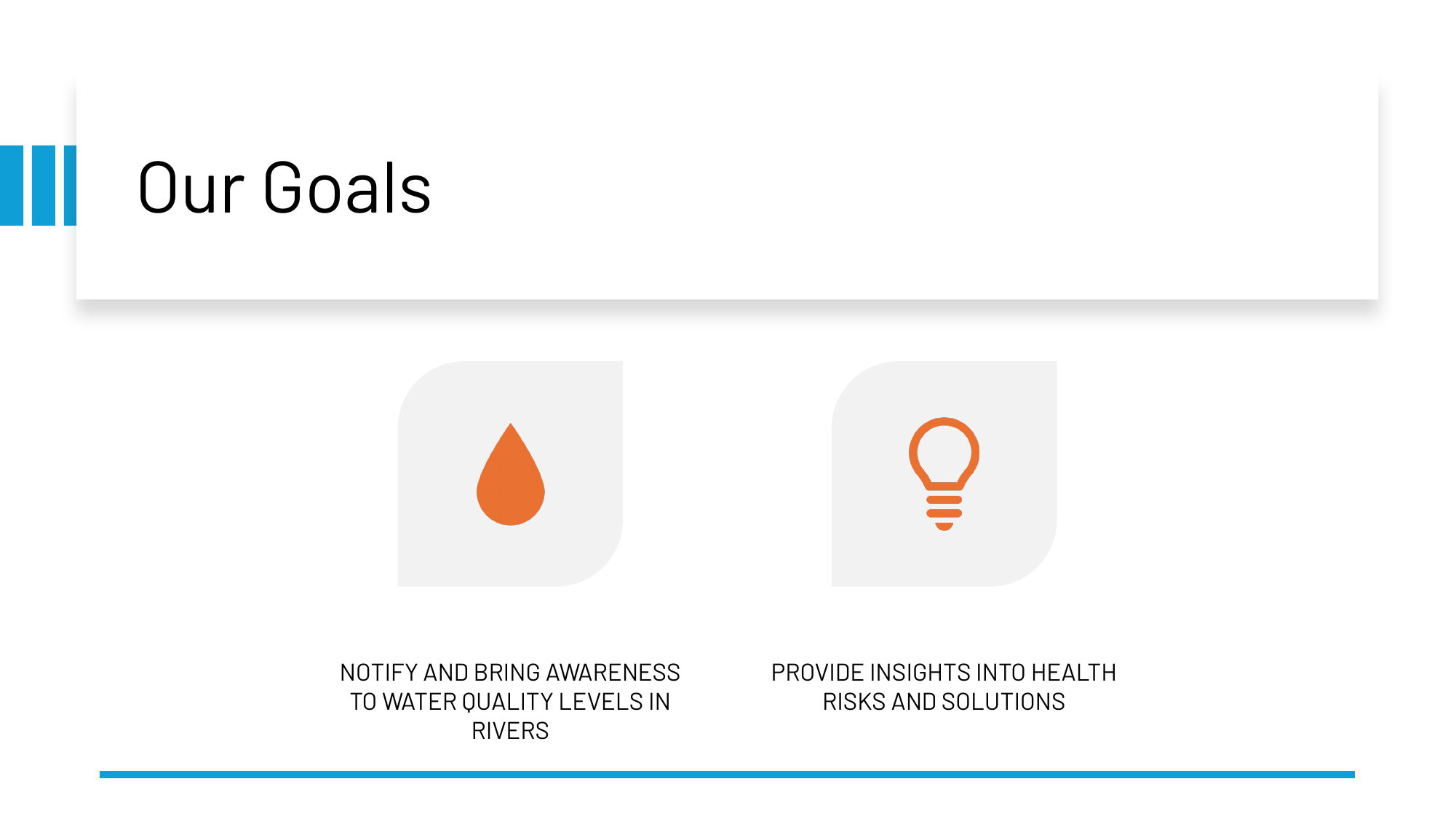

# Our Goals

Notify and bring awareness to water quality levels in rivers
Provide insights into health risks and solutions